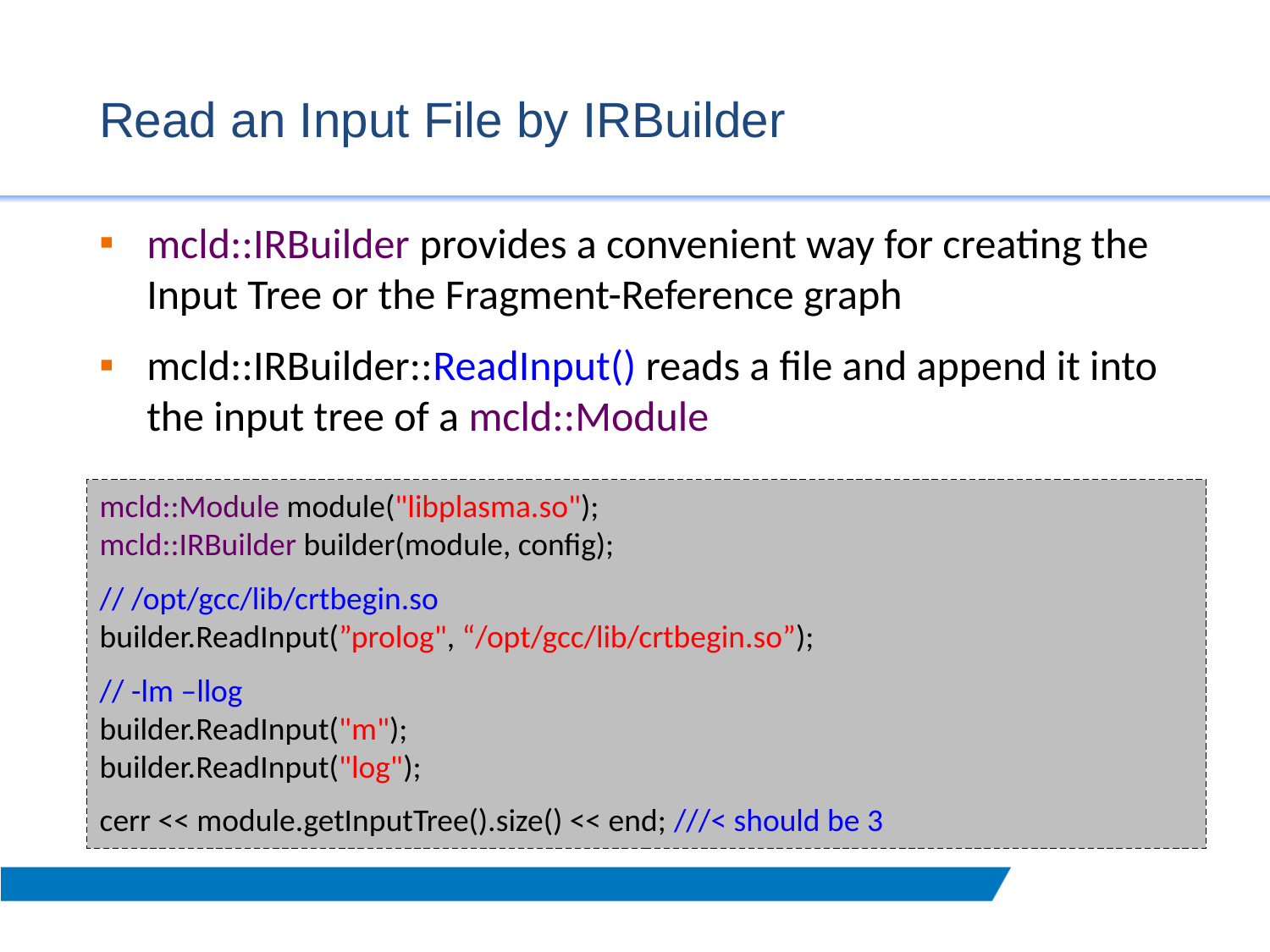

# Read an Input File by IRBuilder
mcld::IRBuilder provides a convenient way for creating the Input Tree or the Fragment-Reference graph
mcld::IRBuilder::ReadInput() reads a file and append it into the input tree of a mcld::Module
mcld::Module module("libplasma.so");
mcld::IRBuilder builder(module, config);
// /opt/gcc/lib/crtbegin.so
builder.ReadInput(”prolog", “/opt/gcc/lib/crtbegin.so”);
// -lm –llog
builder.ReadInput("m");
builder.ReadInput("log");
cerr << module.getInputTree().size() << end; ///< should be 3